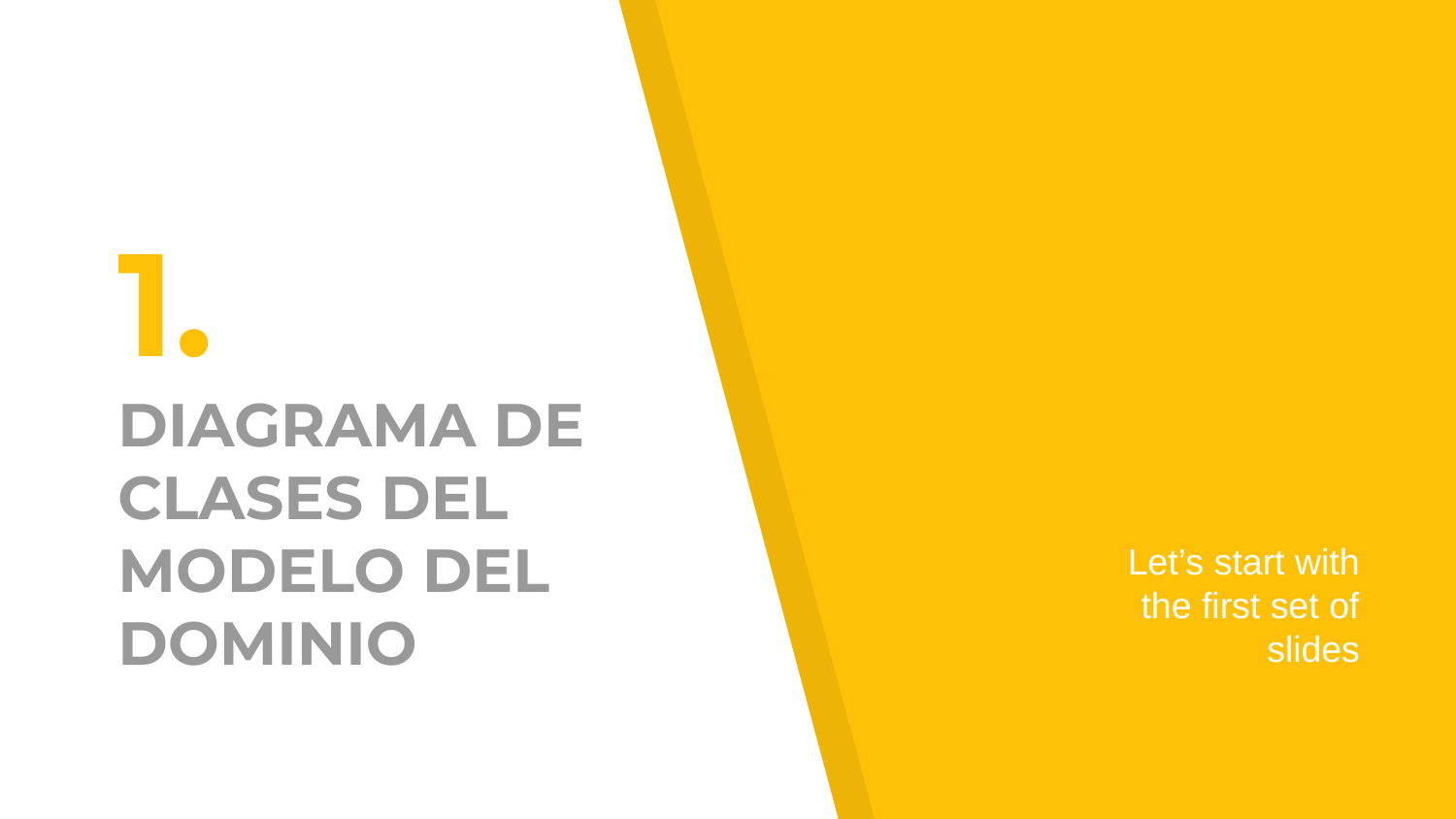

# 1.
DIAGRAMA DE CLASES DEL MODELO DEL DOMINIO
Let’s start with the first set of slides